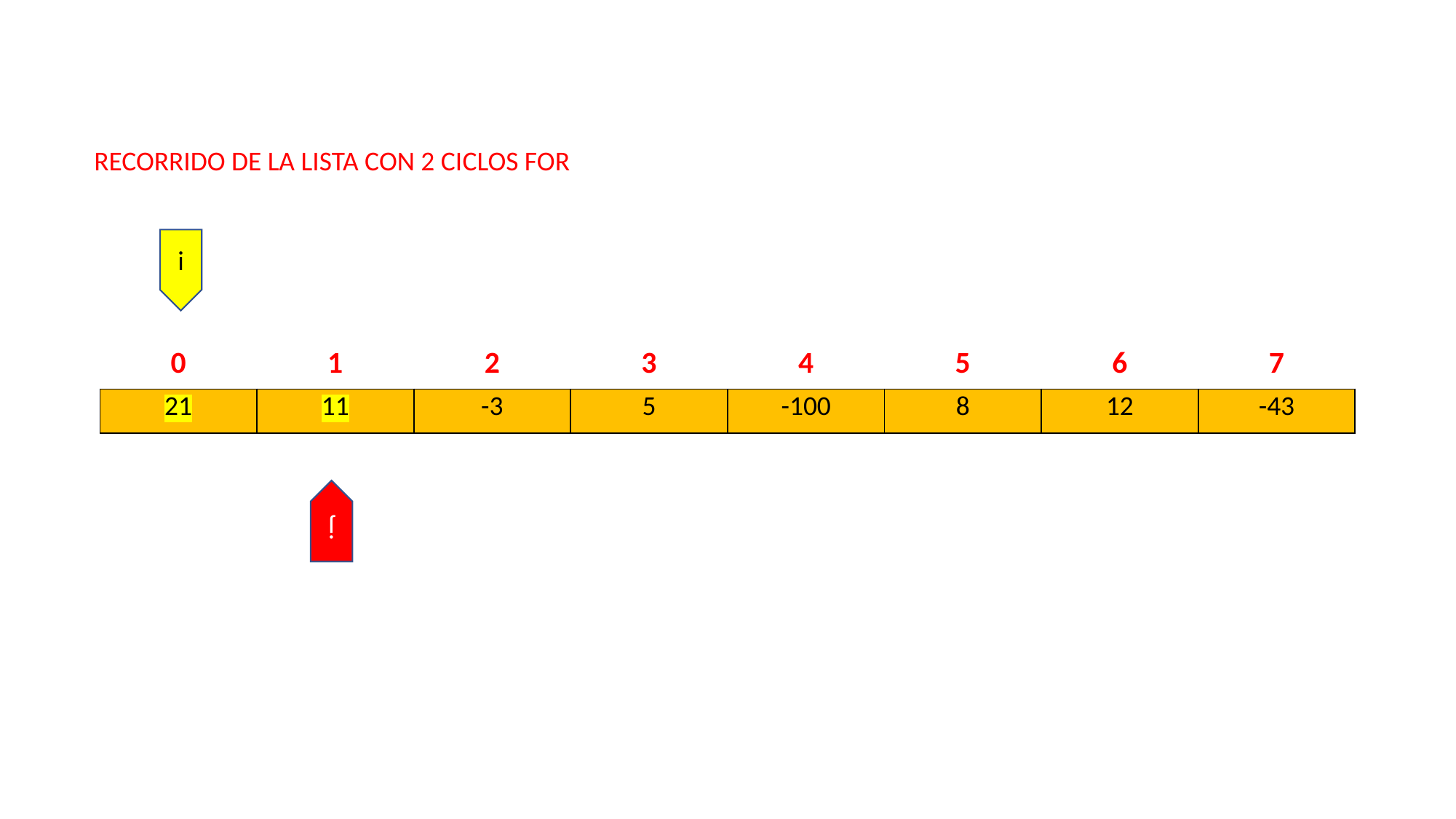

RECORRIDO DE LA LISTA CON 2 CICLOS FOR
i
| 0 | 1 | 2 | 3 | 4 | 5 | 6 | 7 |
| --- | --- | --- | --- | --- | --- | --- | --- |
| 21 | 11 | -3 | 5 | -100 | 8 | 12 | -43 |
j